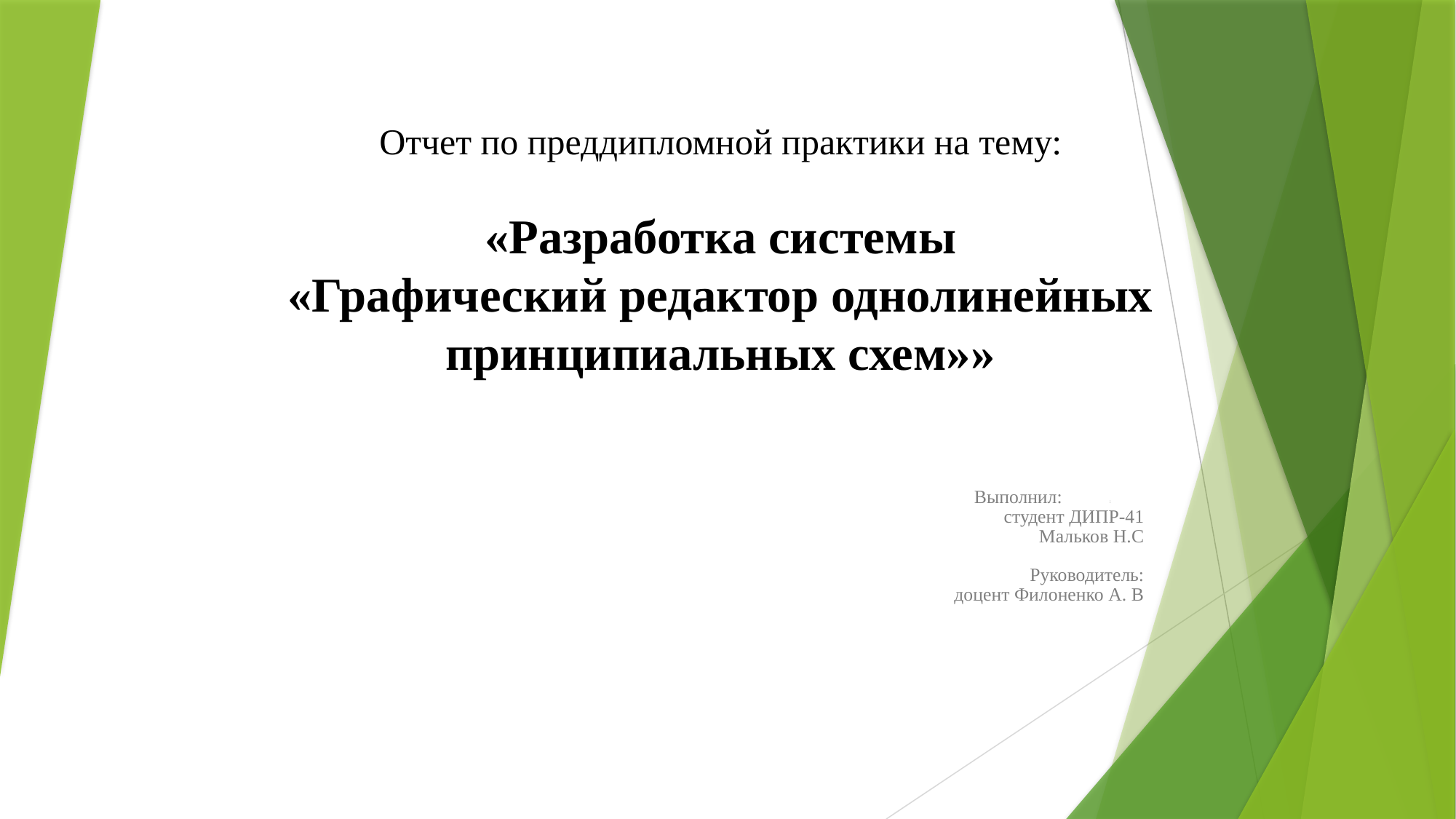

# Отчет по преддипломной практики на тему: «Разработка системы «Графический редактор однолинейных принципиальных схем»»
Выполнил:          :
студент ДИПР-41
Мальков Н.С

Руководитель:
доцент Филоненко А. В